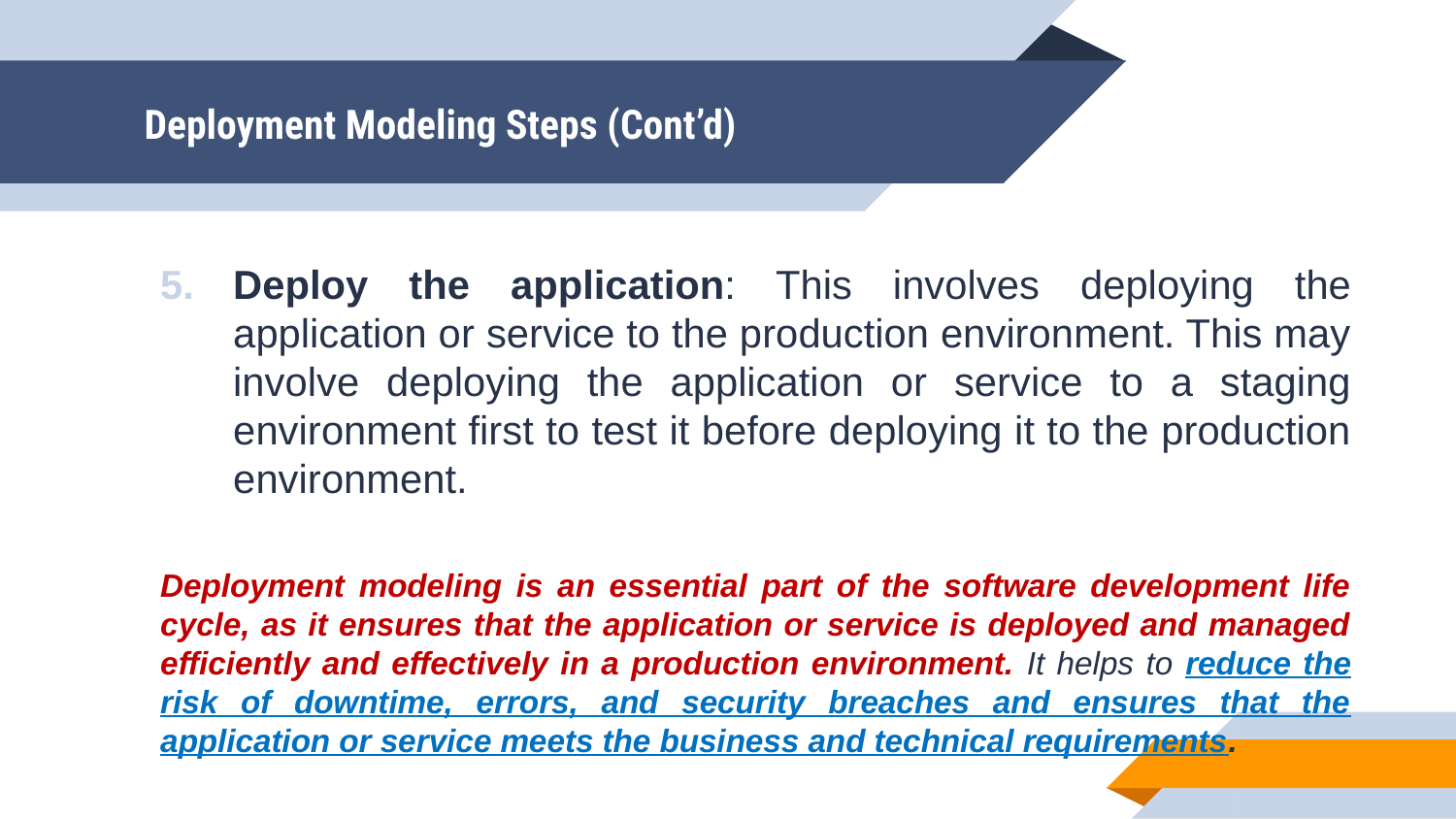

# Deployment Modeling Steps (Cont’d)
Deploy the application: This involves deploying the application or service to the production environment. This may involve deploying the application or service to a staging environment first to test it before deploying it to the production environment.

Deployment modeling is an essential part of the software development life cycle, as it ensures that the application or service is deployed and managed efficiently and effectively in a production environment. It helps to reduce the risk of downtime, errors, and security breaches and ensures that the application or service meets the business and technical requirements.